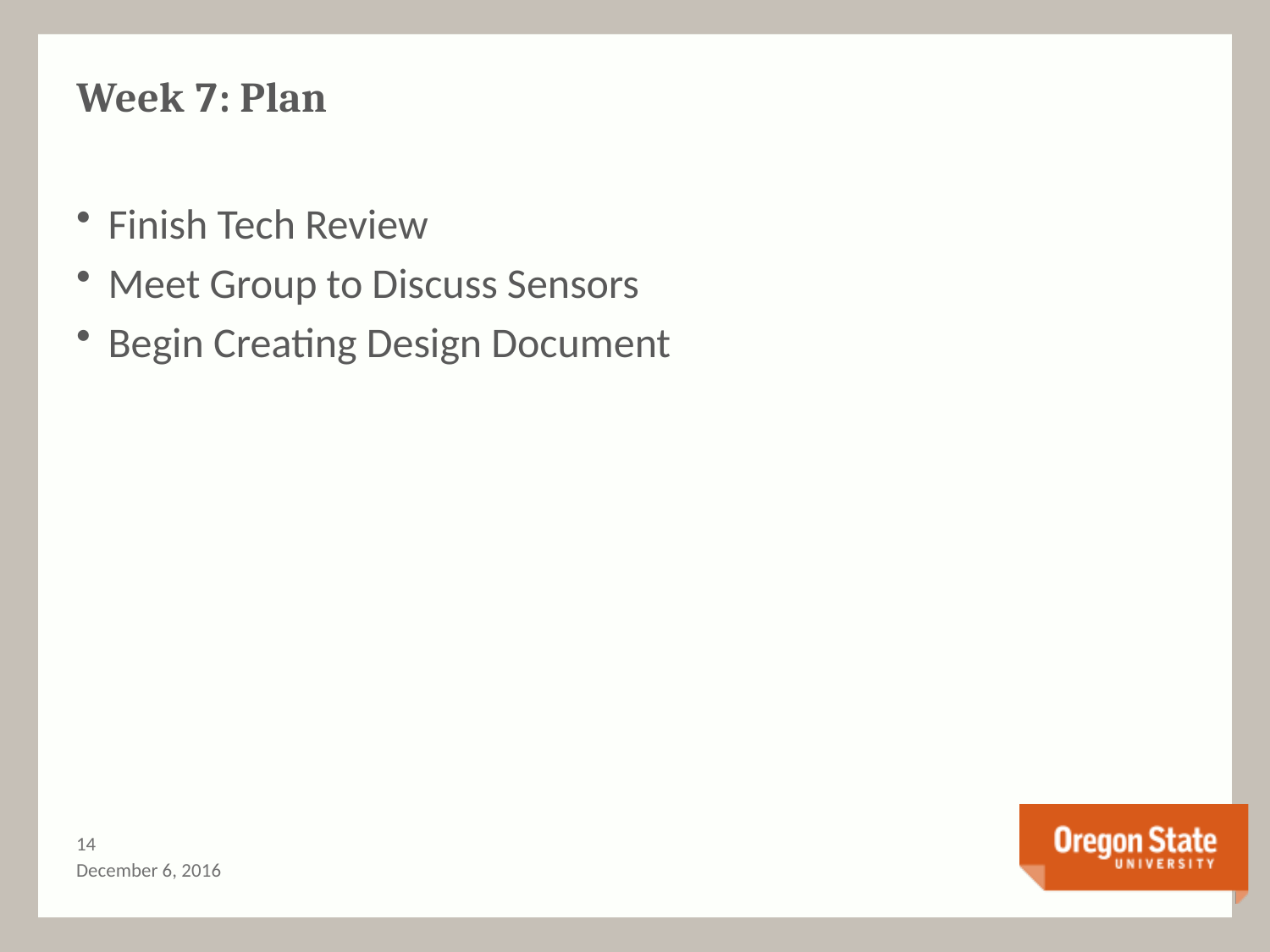

# Week 7: Plan
Finish Tech Review
Meet Group to Discuss Sensors
Begin Creating Design Document
14
December 6, 2016